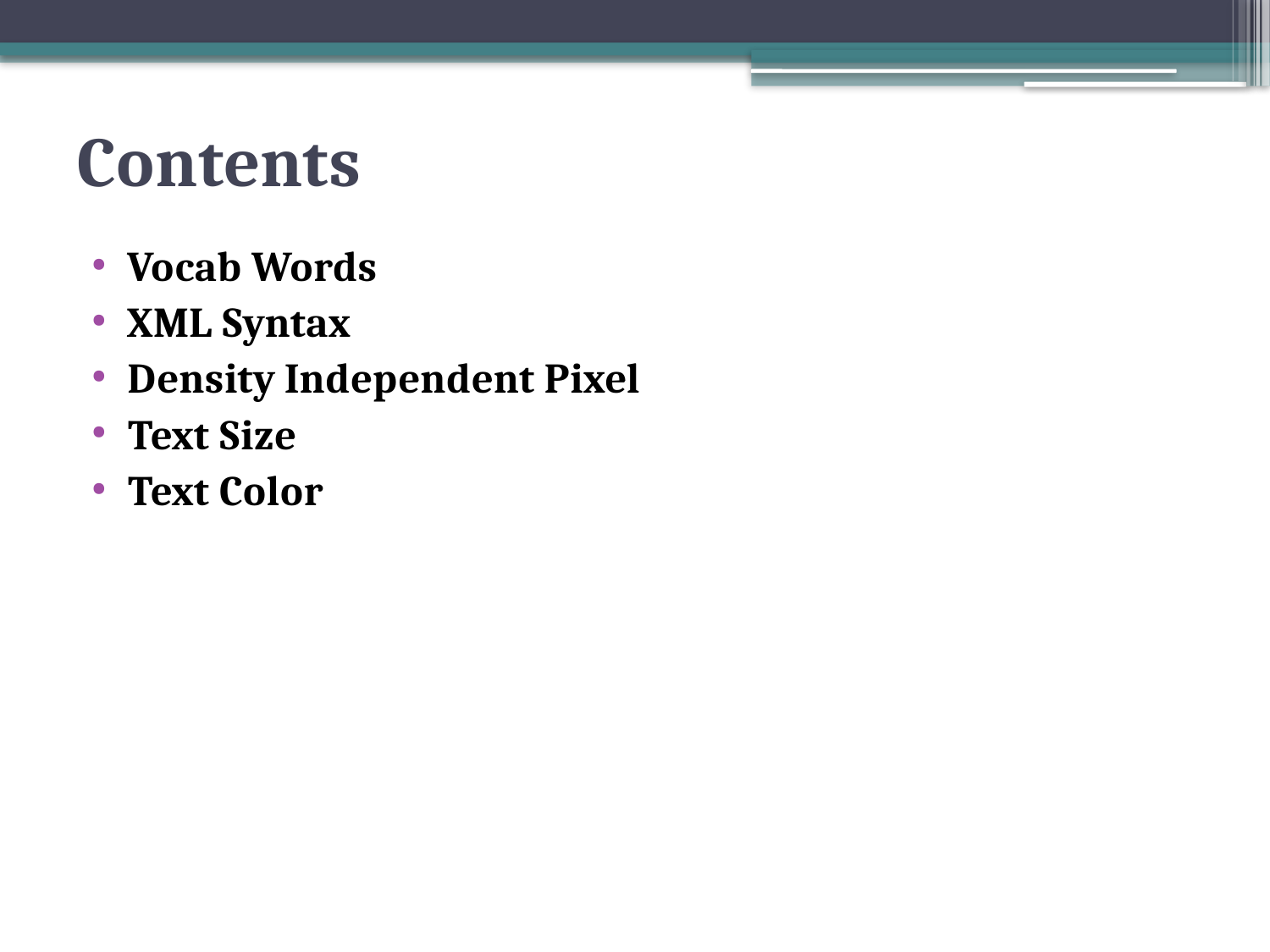

# Contents
Vocab Words
XML Syntax
Density Independent Pixel
Text Size
Text Color